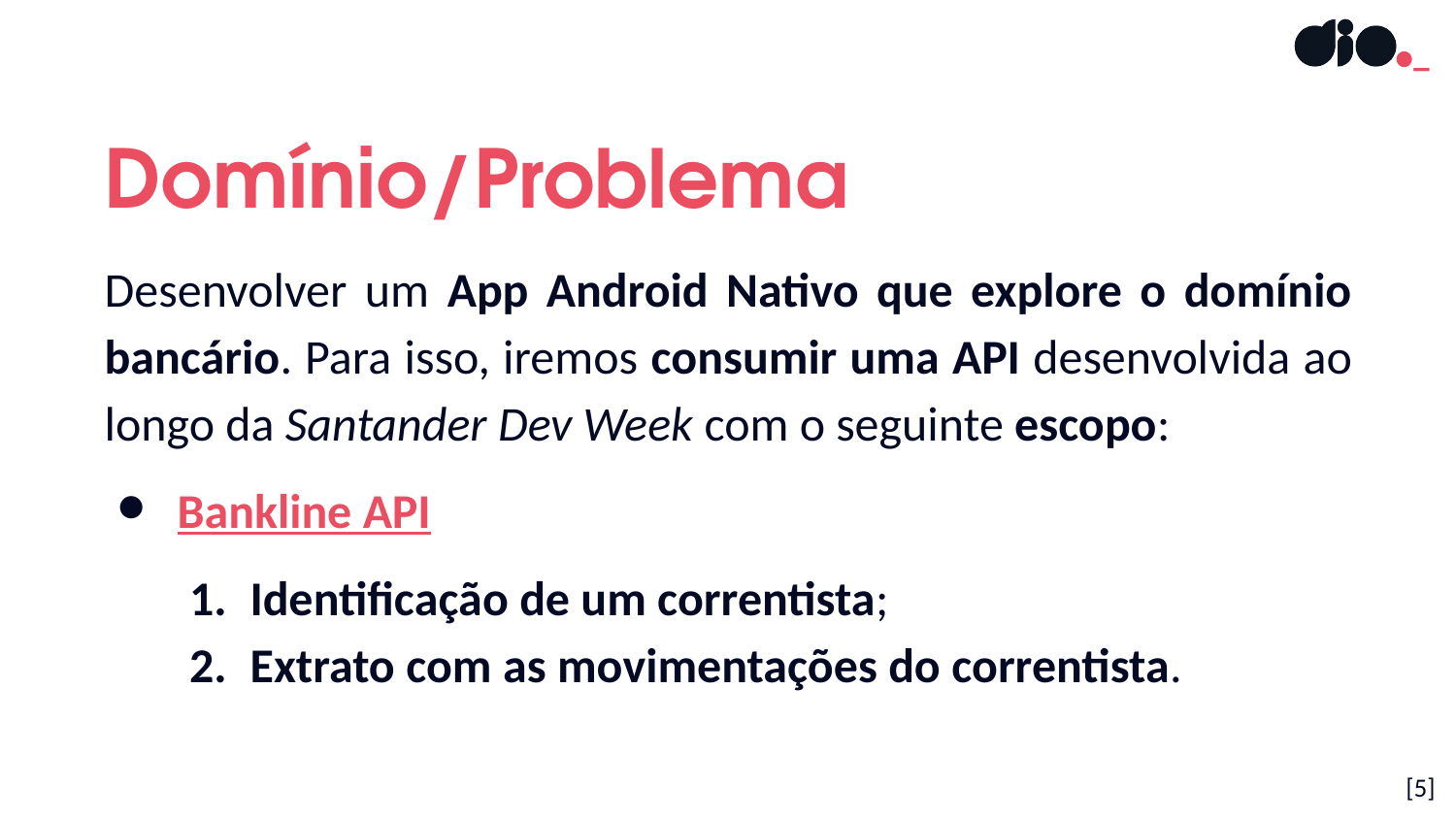

Domínio/Problema
Desenvolver um App Android Nativo que explore o domínio bancário. Para isso, iremos consumir uma API desenvolvida ao longo da Santander Dev Week com o seguinte escopo:
Bankline API
Identificação de um correntista;
Extrato com as movimentações do correntista.
[5]